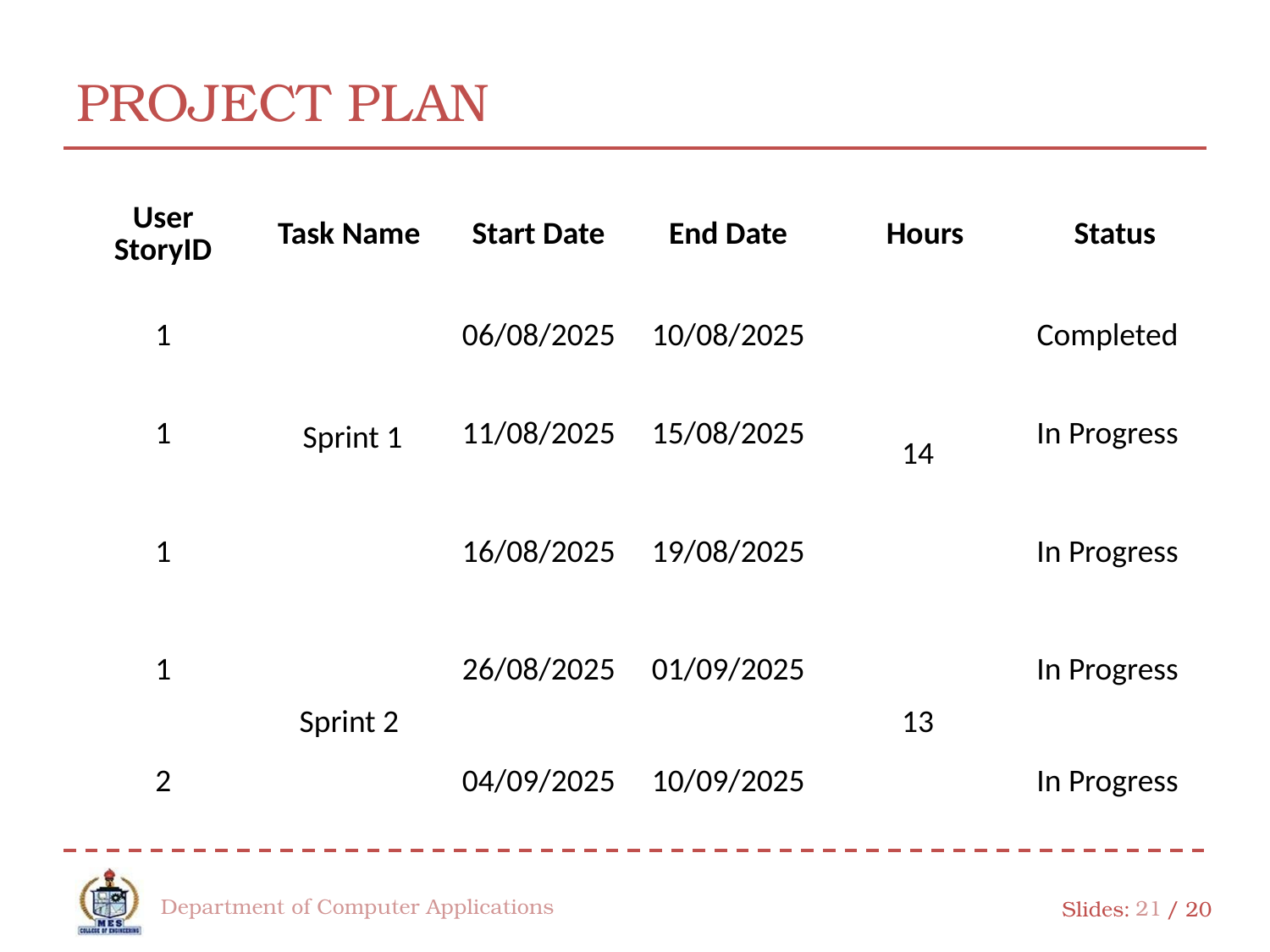

# PROJECT PLAN

| User StoryID | Task Name | Start Date | End Date | Hours | Status |
| --- | --- | --- | --- | --- | --- |
| 1 | Sprint 1 | 06/08/2025 | 10/08/2025 | 14 | Completed |
| 1 |  | 11/08/2025 | 15/08/2025 |  | In Progress |
| 1 |  | 16/08/2025 | 19/08/2025 |  | In Progress |
| 1 | Sprint 2 | 26/08/2025 | 01/09/2025 | 13 | In Progress |
| 2 |  | 04/09/2025 | 10/09/2025 |  | In Progress |
Department of Computer Applications
21